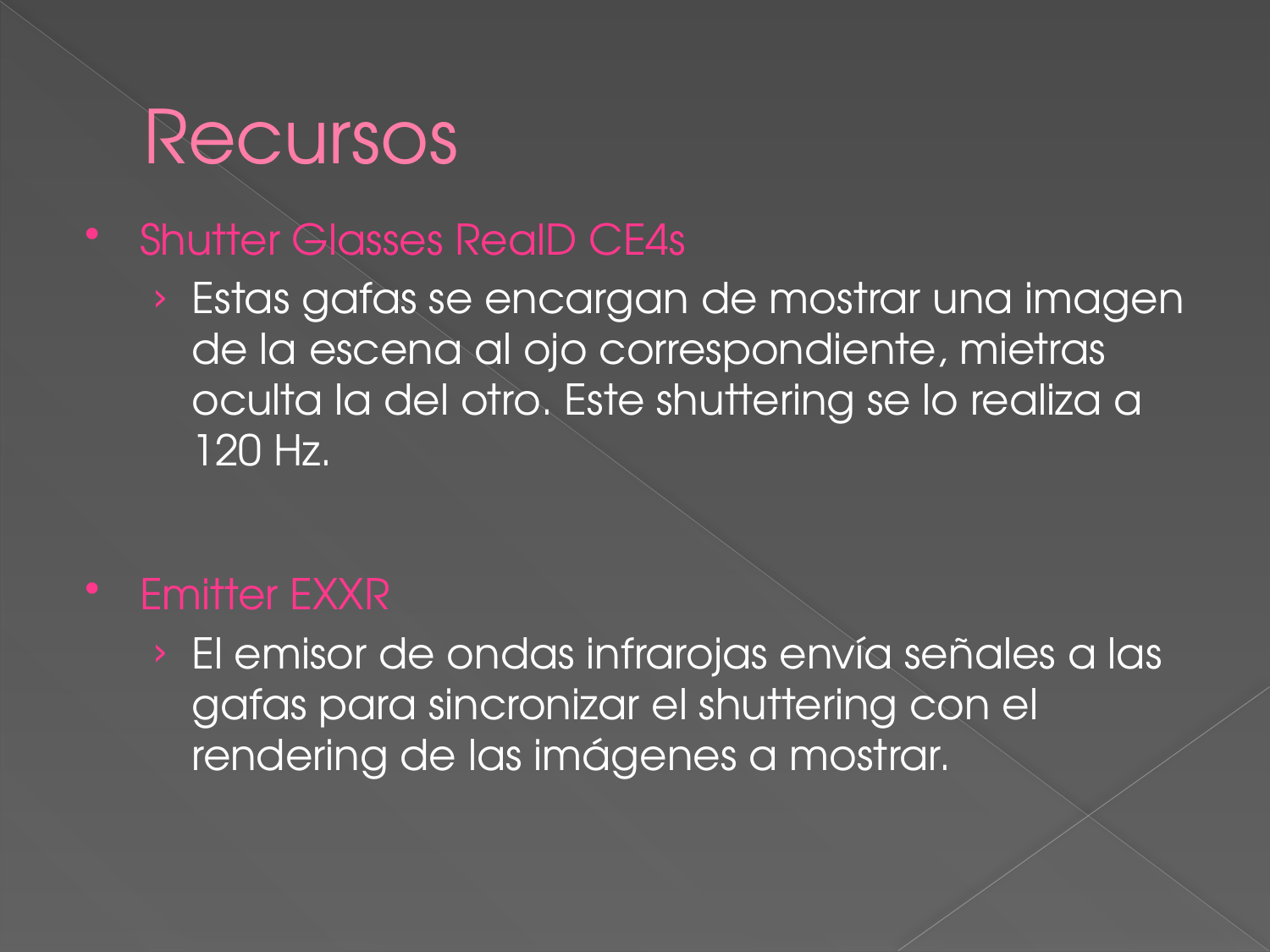

# Recursos
Shutter Glasses RealD CE4s
Estas gafas se encargan de mostrar una imagen de la escena al ojo correspondiente, mietras oculta la del otro. Este shuttering se lo realiza a 120 Hz.

Emitter EXXR
El emisor de ondas infrarojas envía señales a las gafas para sincronizar el shuttering con el rendering de las imágenes a mostrar.